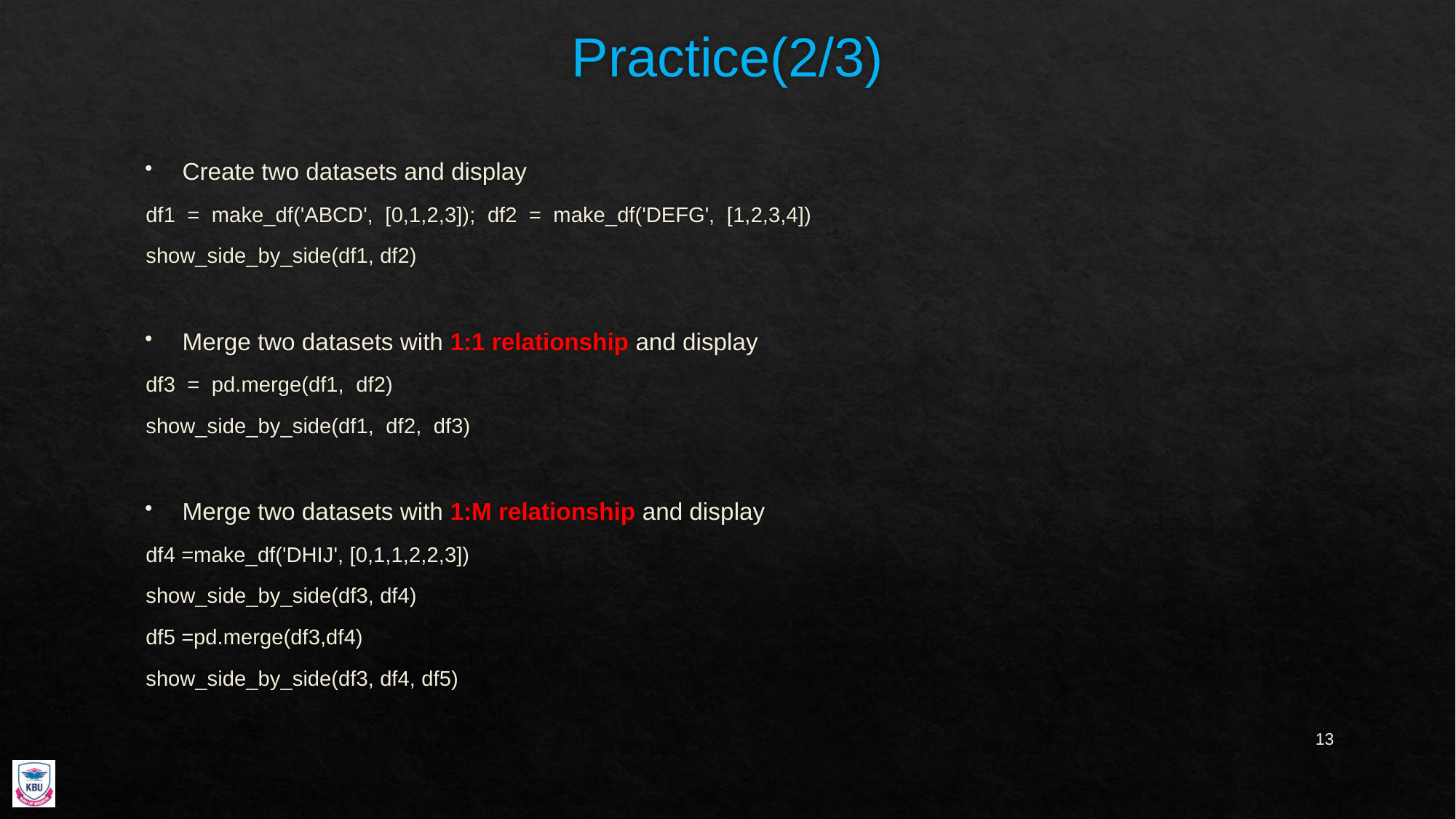

# Practice(2/3)
Create two datasets and display
df1  =  make_df('ABCD',  [0,1,2,3]);  df2  =  make_df('DEFG',  [1,2,3,4])
show_side_by_side(df1, df2)

Merge two datasets with 1:1 relationship and display
df3  =  pd.merge(df1,  df2)
show_side_by_side(df1,  df2,  df3)

Merge two datasets with 1:M relationship and display
df4 =make_df('DHIJ', [0,1,1,2,2,3])
show_side_by_side(df3, df4)
df5 =pd.merge(df3,df4)
show_side_by_side(df3, df4, df5)

13